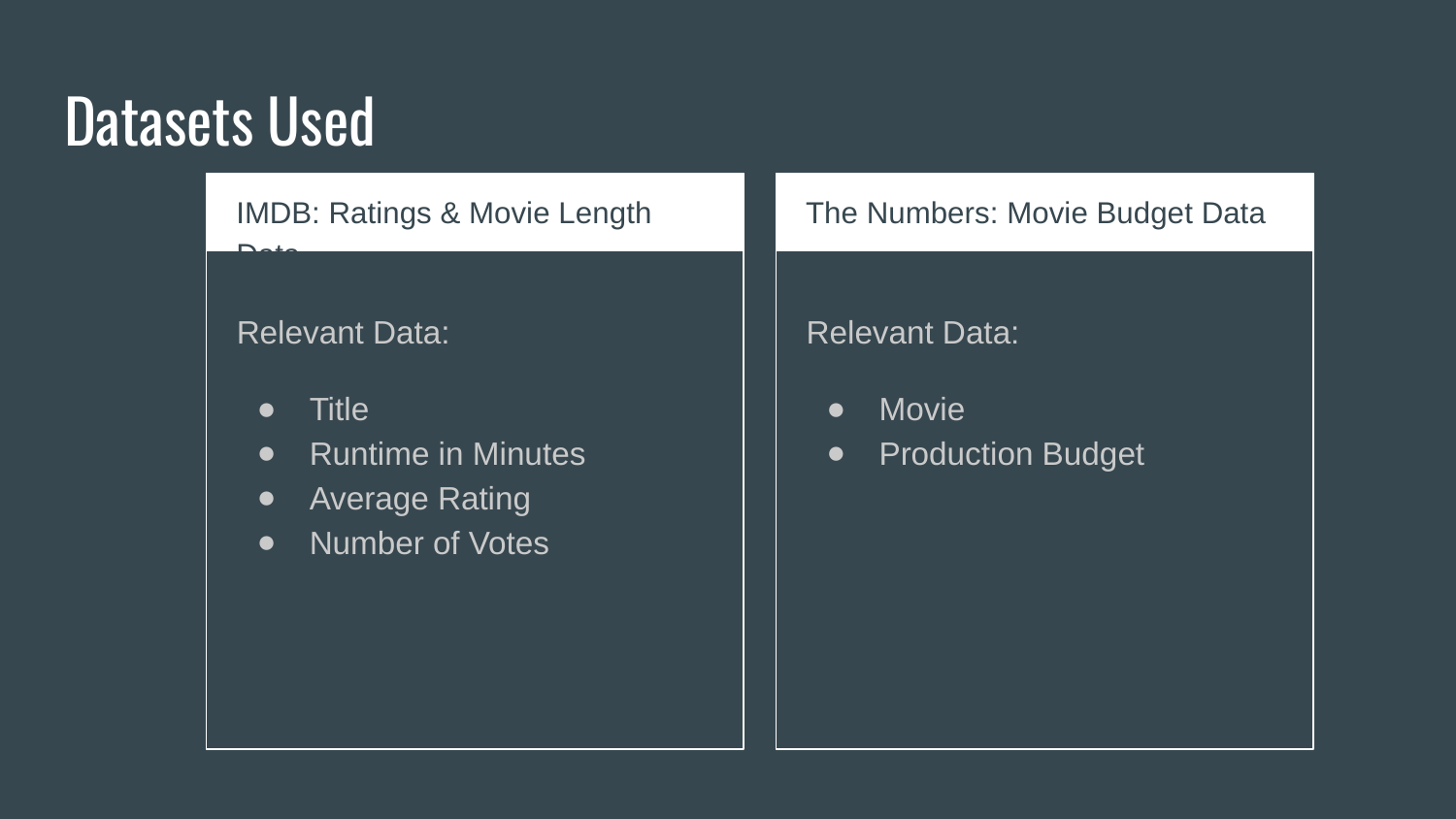

# Datasets Used

IMDB: Ratings & Movie Length Data
The Numbers: Movie Budget Data
Relevant Data:
Title
Runtime in Minutes
Average Rating
Number of Votes

Relevant Data:
Movie
Production Budget